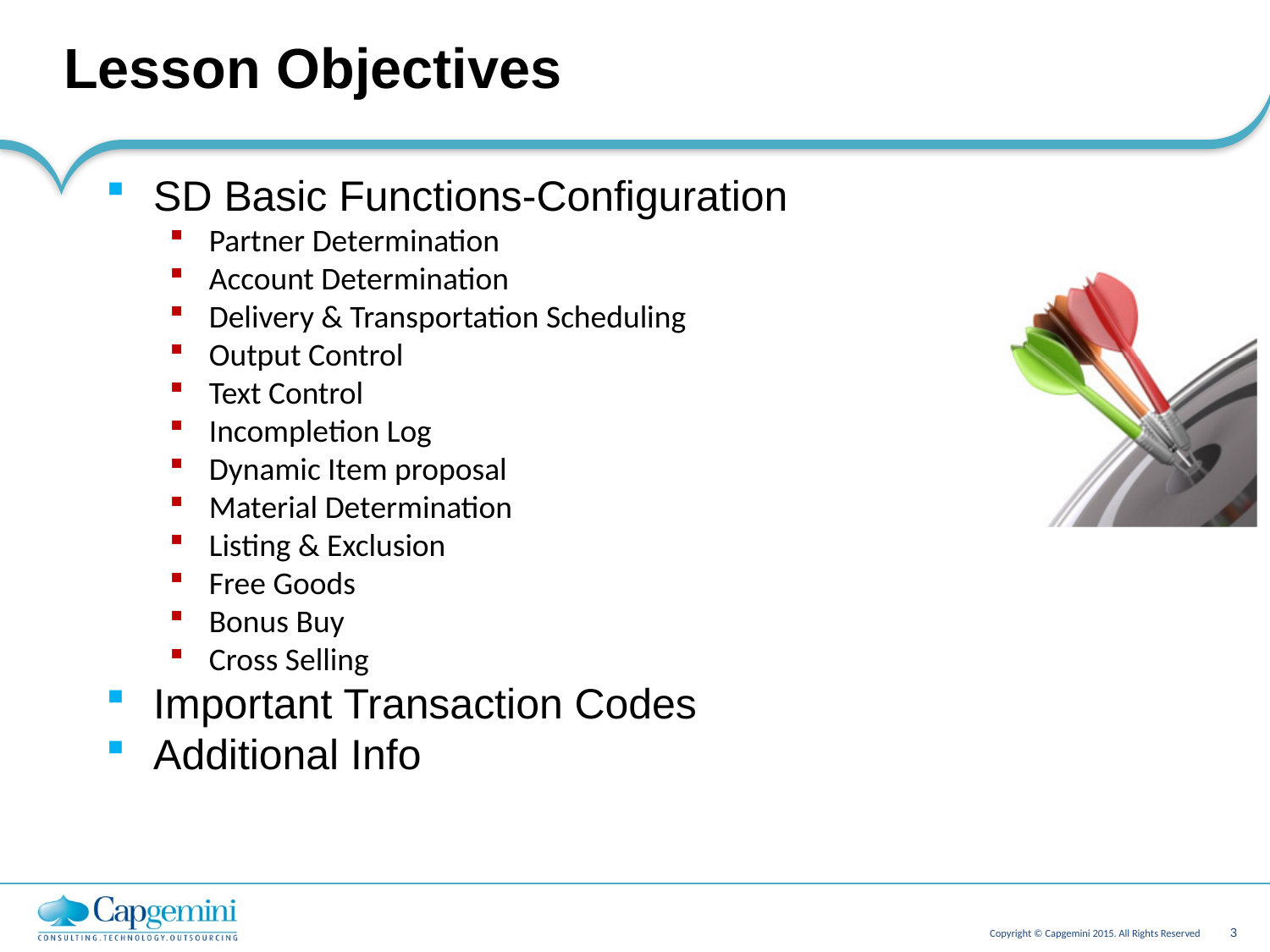

# Lesson Objectives
SD Basic Functions-Configuration
Partner Determination
Account Determination
Delivery & Transportation Scheduling
Output Control
Text Control
Incompletion Log
Dynamic Item proposal
Material Determination
Listing & Exclusion
Free Goods
Bonus Buy
Cross Selling
Important Transaction Codes
Additional Info